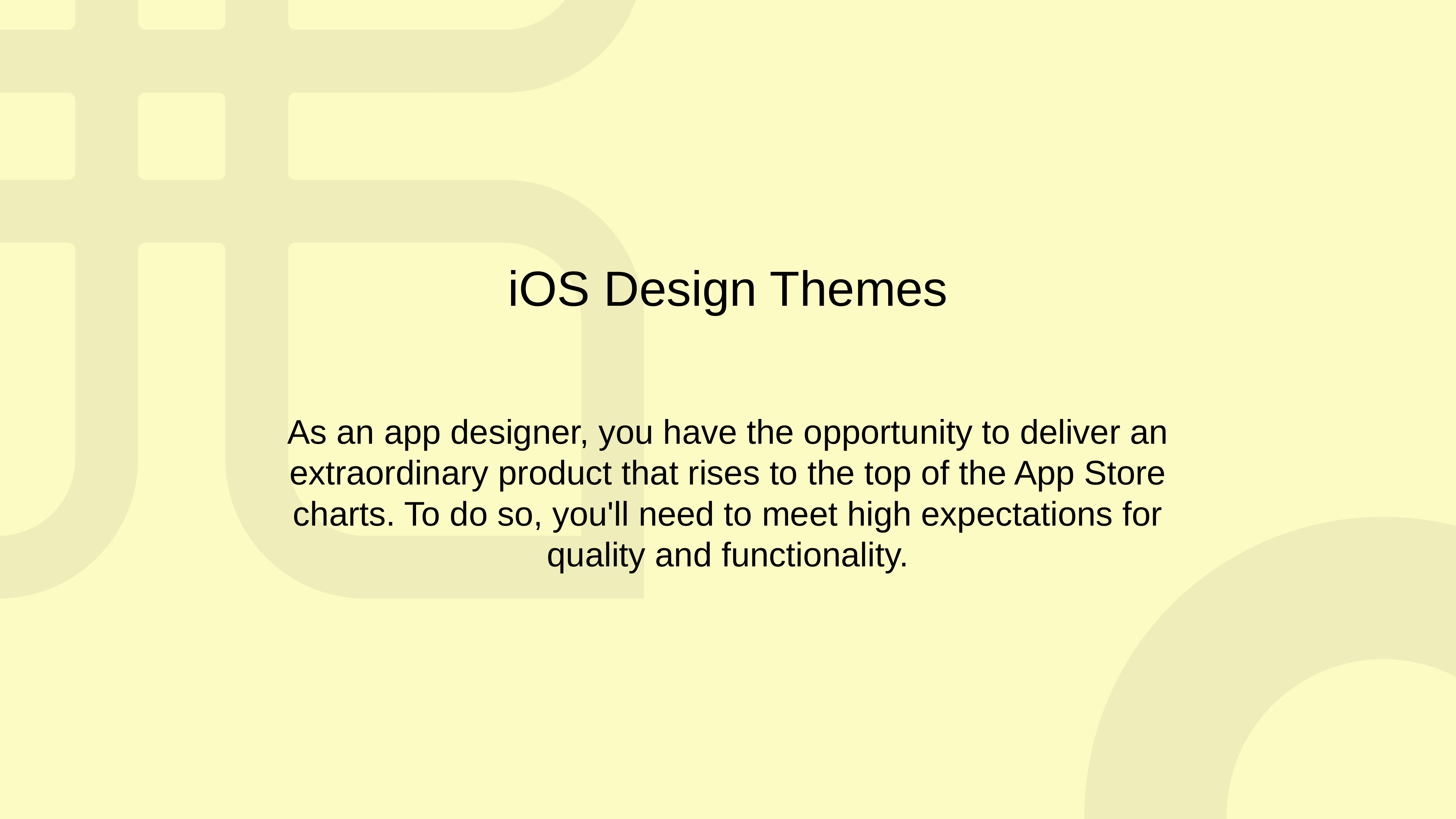

iOS Design Themes
As an app designer, you have the opportunity to deliver an extraordinary product that rises to the top of the App Store charts. To do so, you'll need to meet high expectations for quality and functionality.